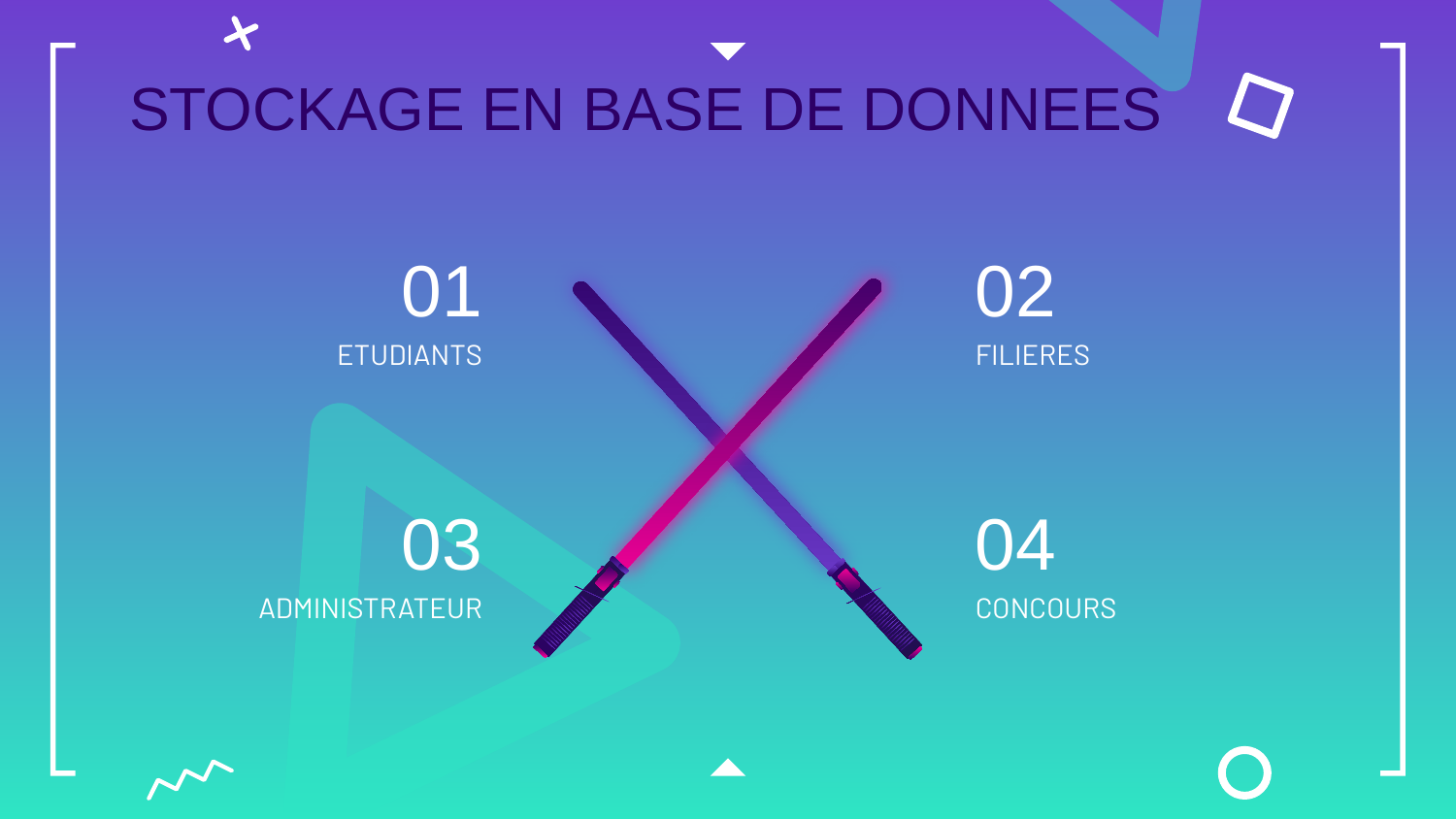

# STOCKAGE EN BASE DE DONNEES
01
02

ETUDIANTS
FILIERES
04
03
ADMINISTRATEUR
CONCOURS